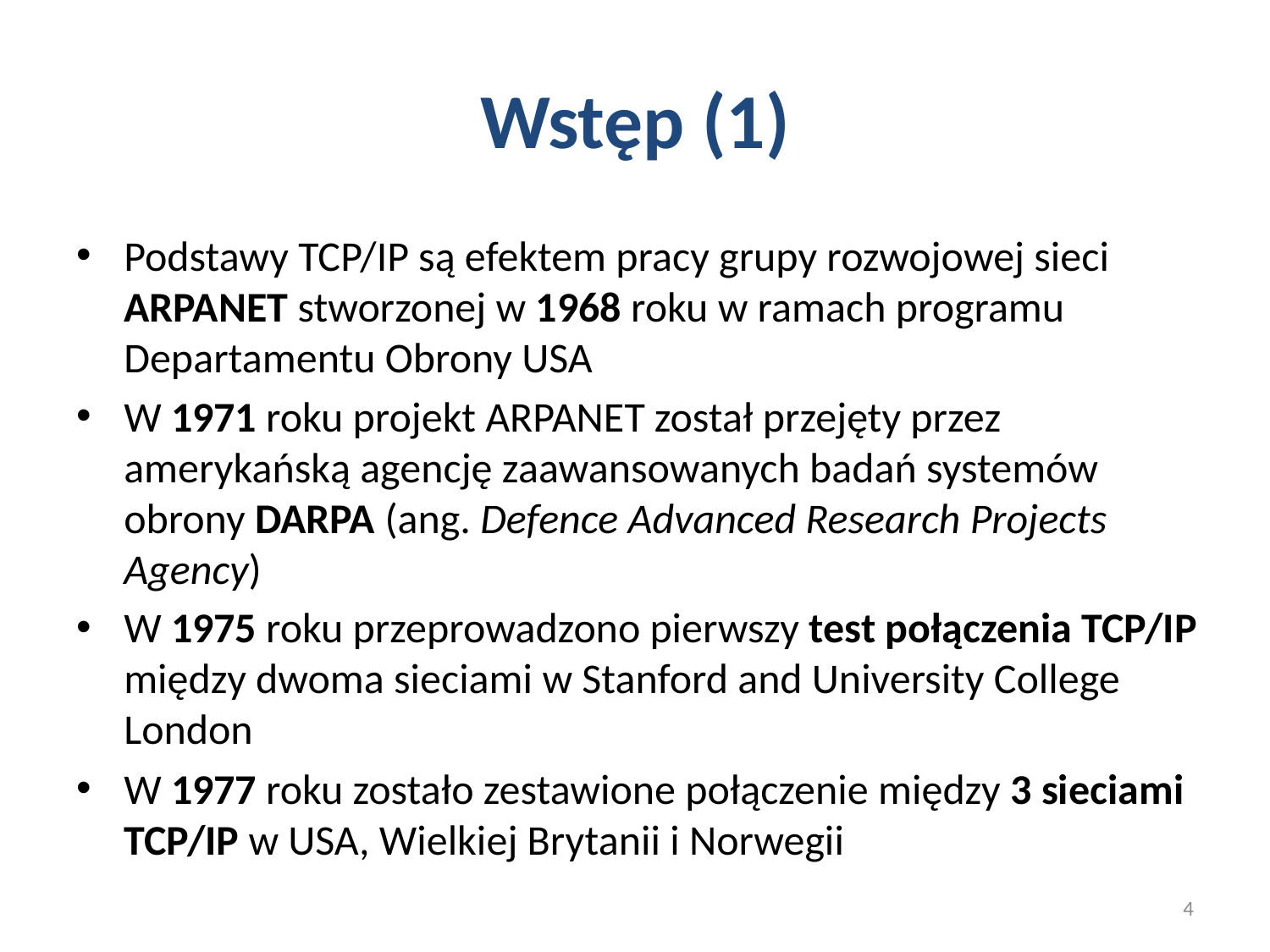

# Wstęp (1)
Podstawy TCP/IP są efektem pracy grupy rozwojowej sieci ARPANET stworzonej w 1968 roku w ramach programu Departamentu Obrony USA
W 1971 roku projekt ARPANET został przejęty przez amerykańską agencję zaawansowanych badań systemów obrony DARPA (ang. Defence Advanced Research Projects Agency)
W 1975 roku przeprowadzono pierwszy test połączenia TCP/IP między dwoma sieciami w Stanford and University College London
W 1977 roku zostało zestawione połączenie między 3 sieciami TCP/IP w USA, Wielkiej Brytanii i Norwegii
4